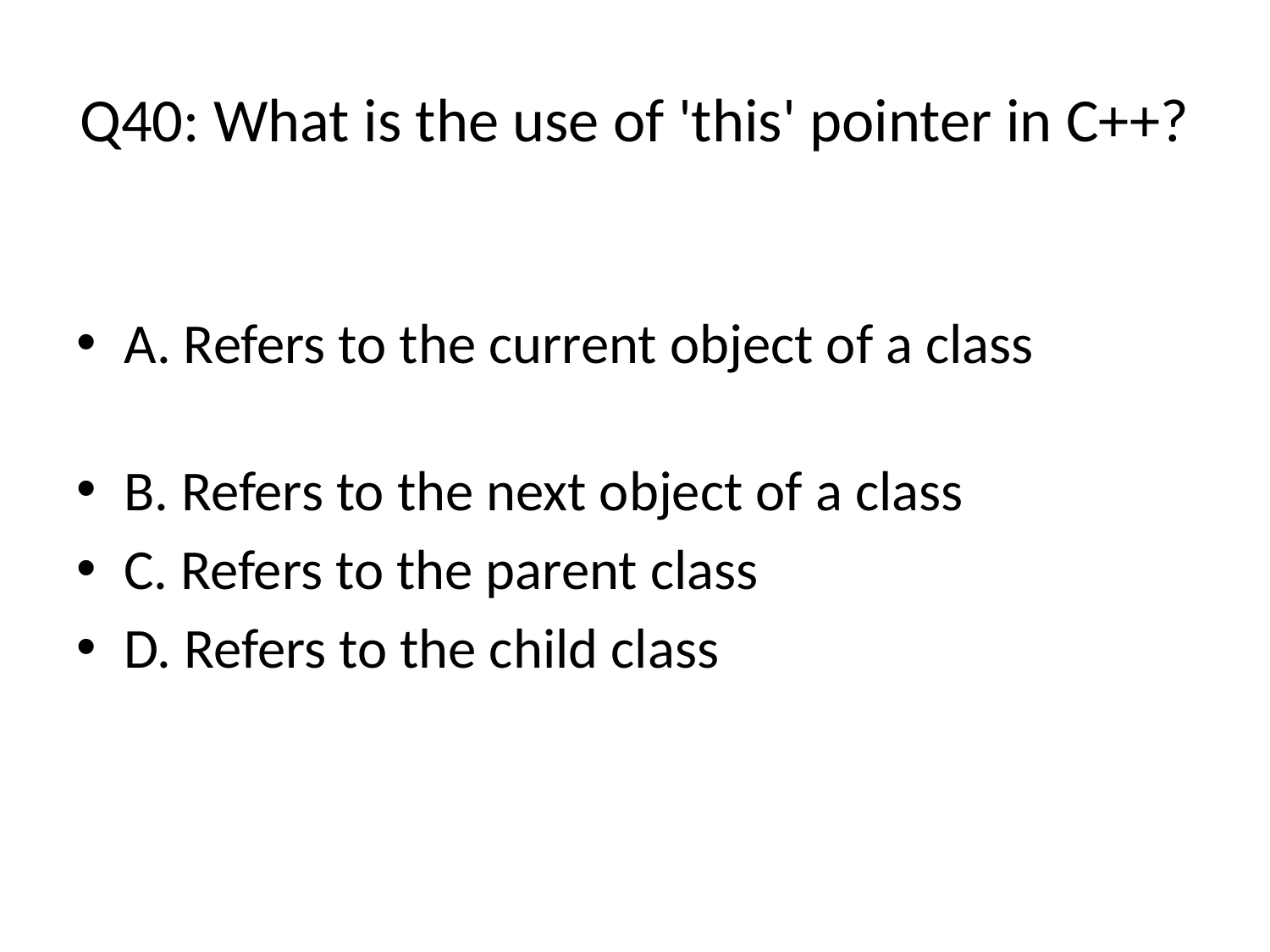

# Q40: What is the use of 'this' pointer in C++?

A. Refers to the current object of a class (Answer)
B. Refers to the next object of a class
C. Refers to the parent class
D. Refers to the child class